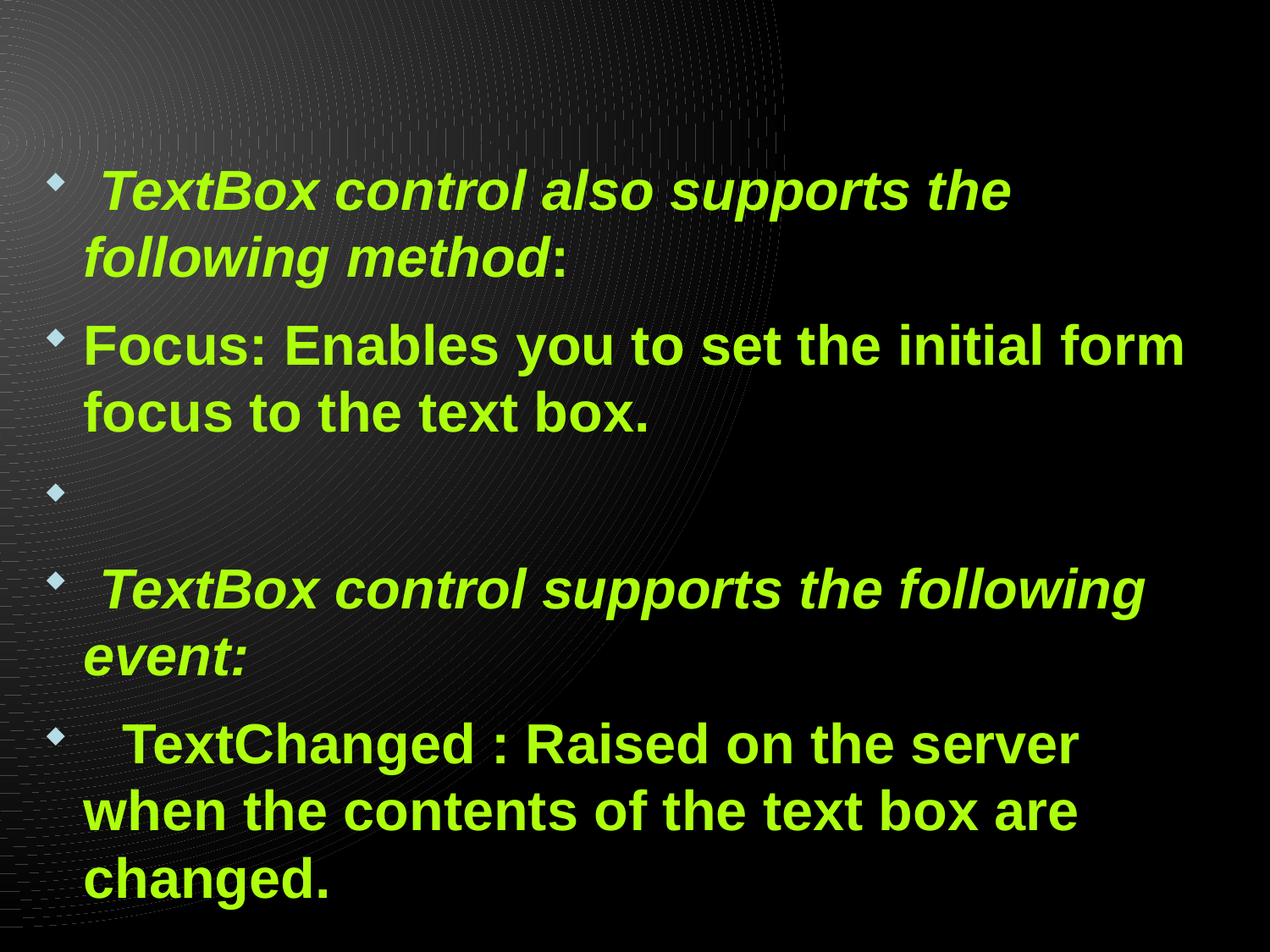

#
 TextBox control also supports the following method:
Focus: Enables you to set the initial form focus to the text box.

 TextBox control supports the following event:
 	TextChanged : Raised on the server when the contents of the text box are changed.